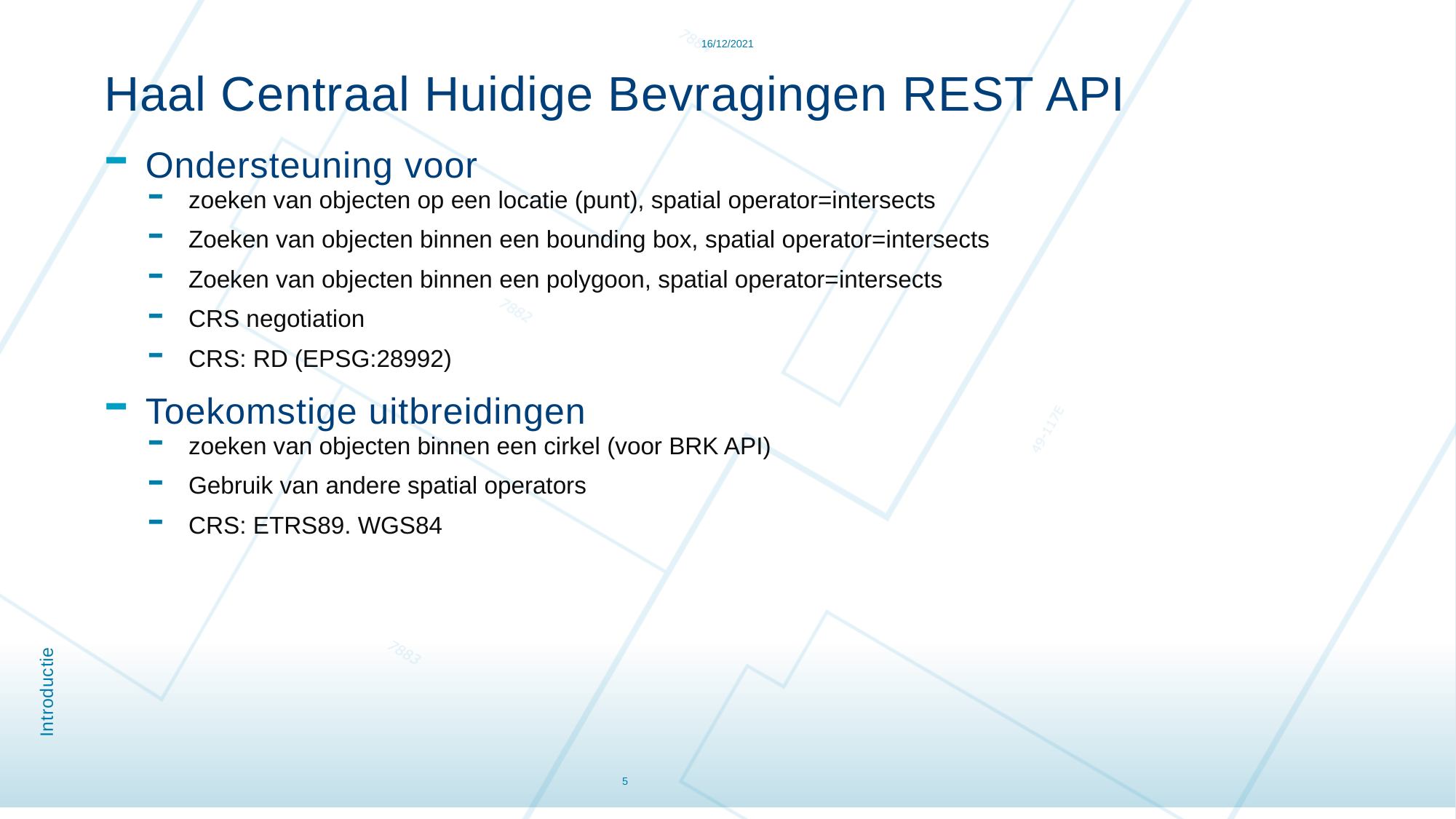

16/12/2021
Haal Centraal Huidige Bevragingen REST API
Ondersteuning voor
zoeken van objecten op een locatie (punt), spatial operator=intersects
Zoeken van objecten binnen een bounding box, spatial operator=intersects
Zoeken van objecten binnen een polygoon, spatial operator=intersects
CRS negotiation
CRS: RD (EPSG:28992)
Toekomstige uitbreidingen
zoeken van objecten binnen een cirkel (voor BRK API)
Gebruik van andere spatial operators
CRS: ETRS89. WGS84
# Introductie

5